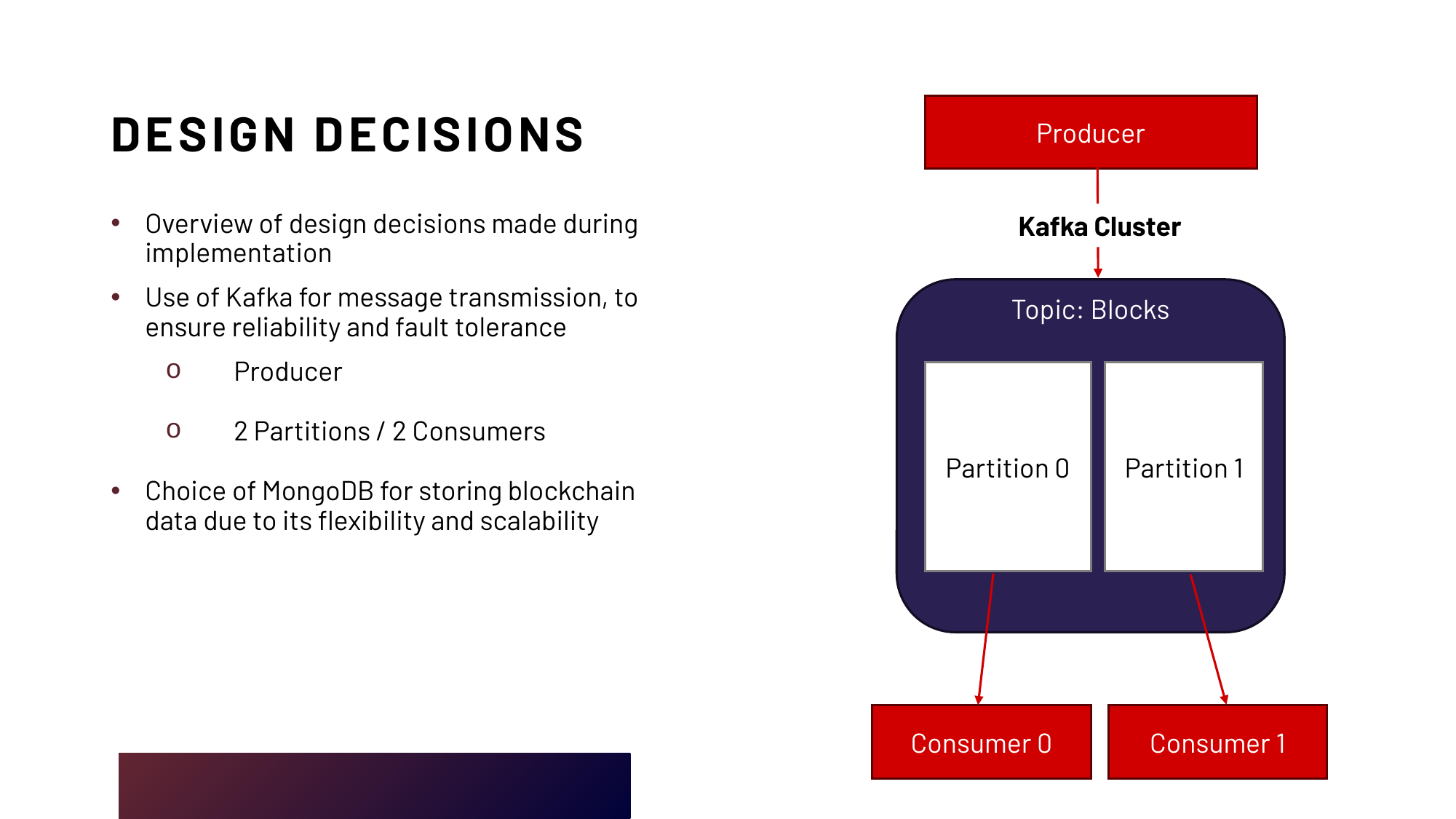

# DESIGN DECISIONS
Producer
Kafka Cluster
Topic: Blocks

Partition 0
Partition 1
Consumer 1
Consumer 0
Overview of design decisions made during implementation
Use of Kafka for message transmission, to ensure reliability and fault tolerance
Producer
2 Partitions / 2 Consumers
Choice of MongoDB for storing blockchain data due to its flexibility and scalability